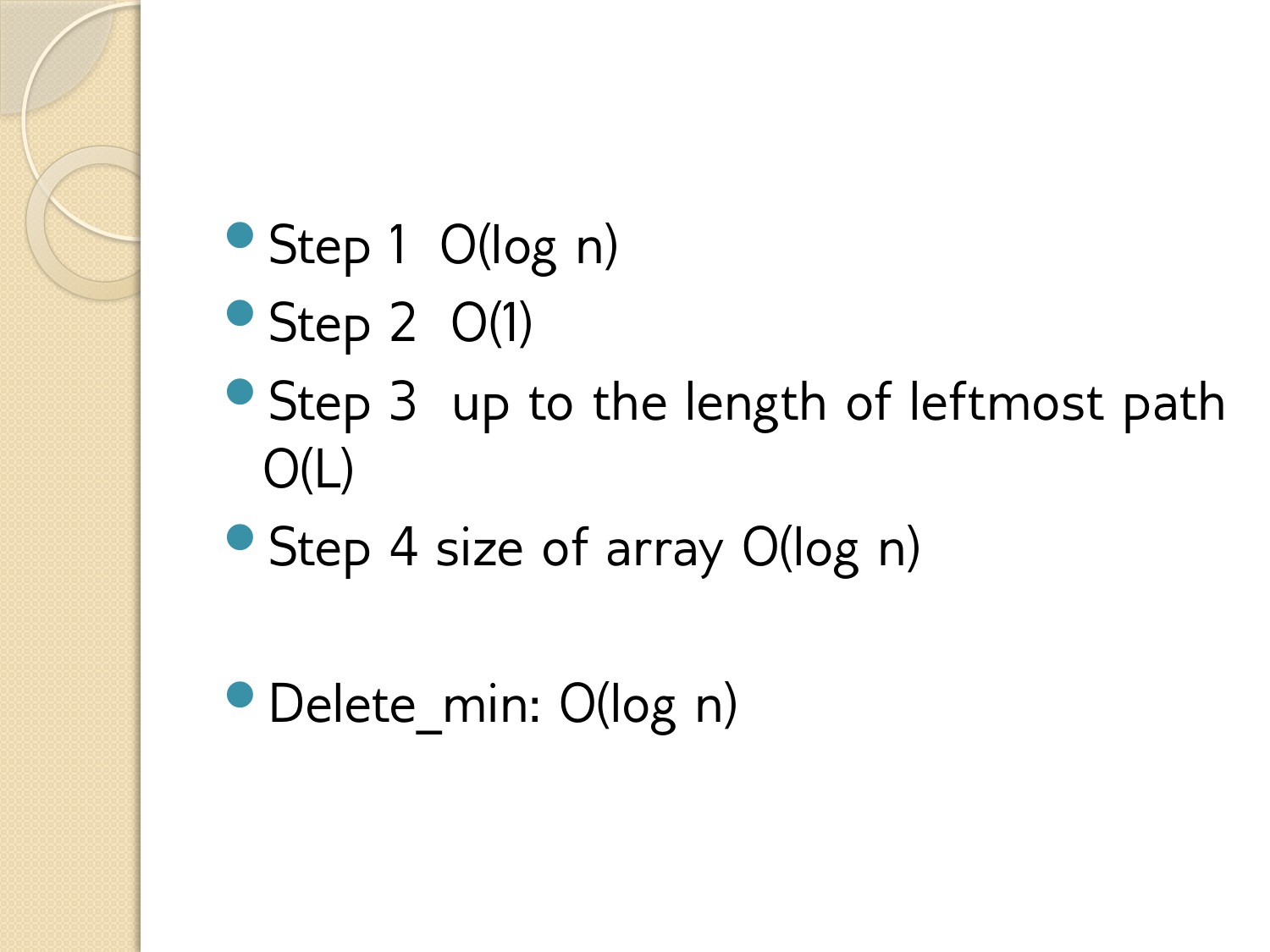

#
Step 1  O(log n)
Step 2  O(1)
Step 3  up to the length of leftmost path O(L)
Step 4 size of array O(log n)

Delete_min: O(log n)